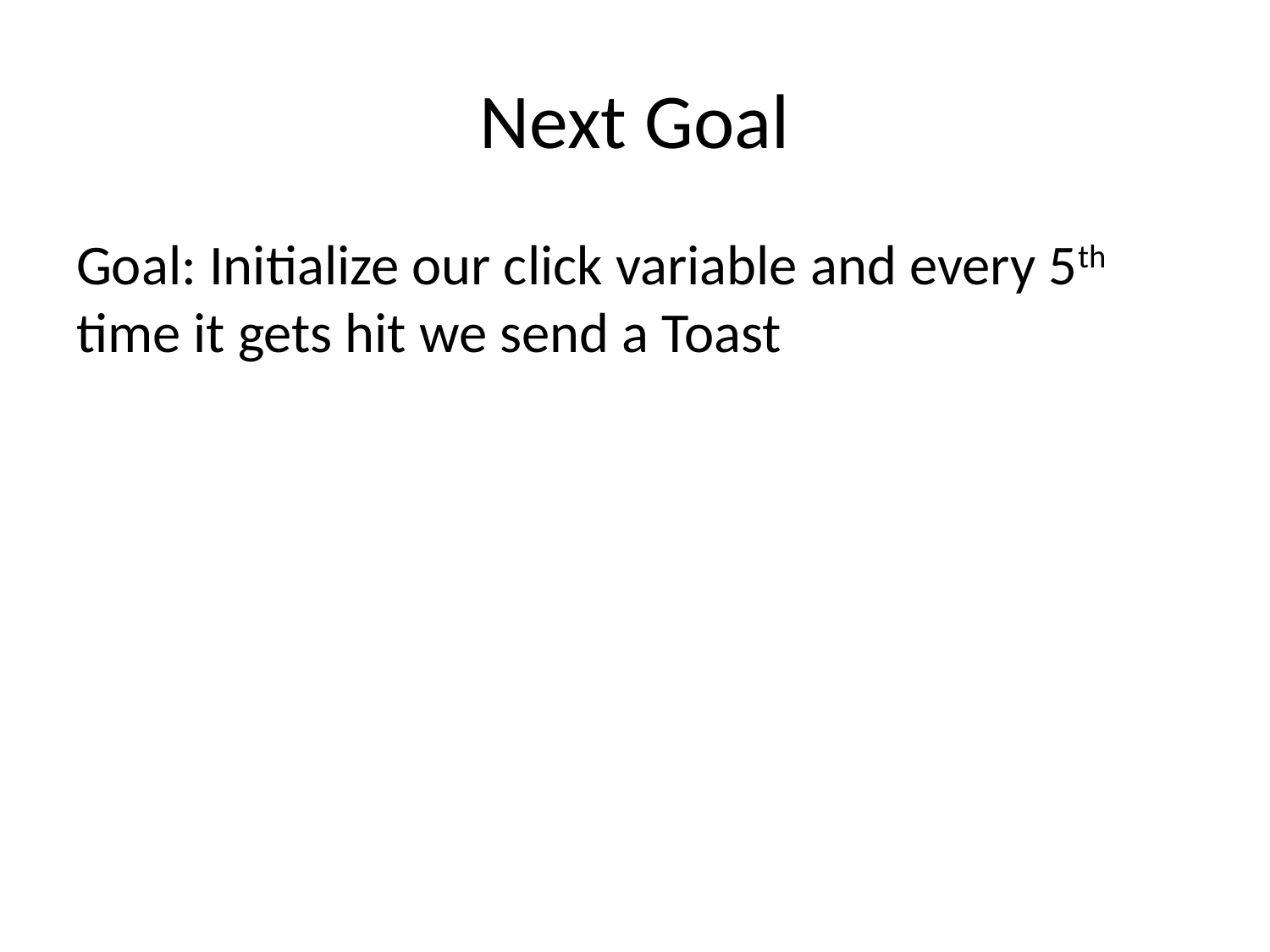

# Next Goal
Goal: Initialize our click variable and every 5th time it gets hit we send a Toast